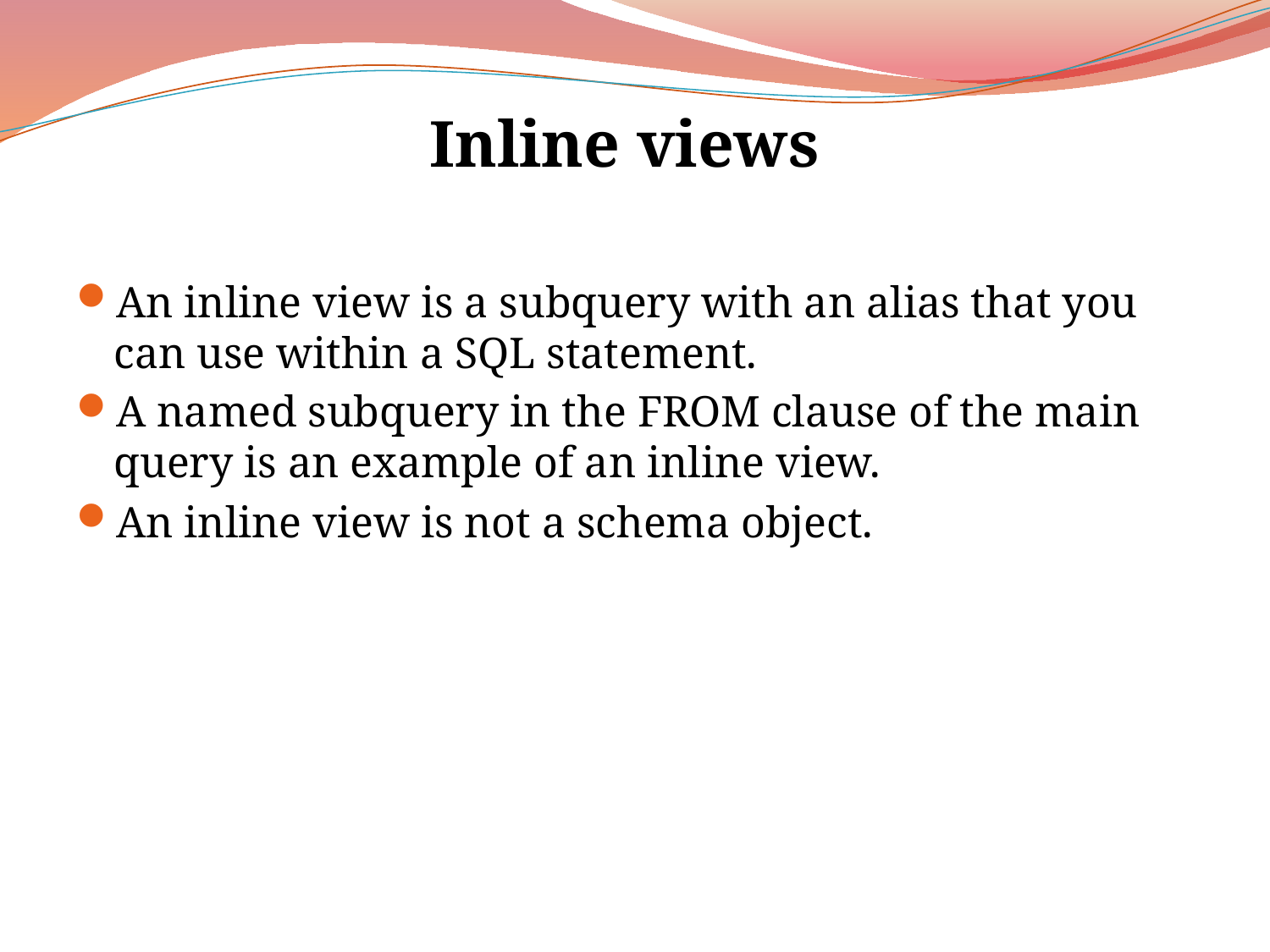

# Inline views
An inline view is a subquery with an alias that you can use within a SQL statement.
A named subquery in the FROM clause of the main query is an example of an inline view.
An inline view is not a schema object.